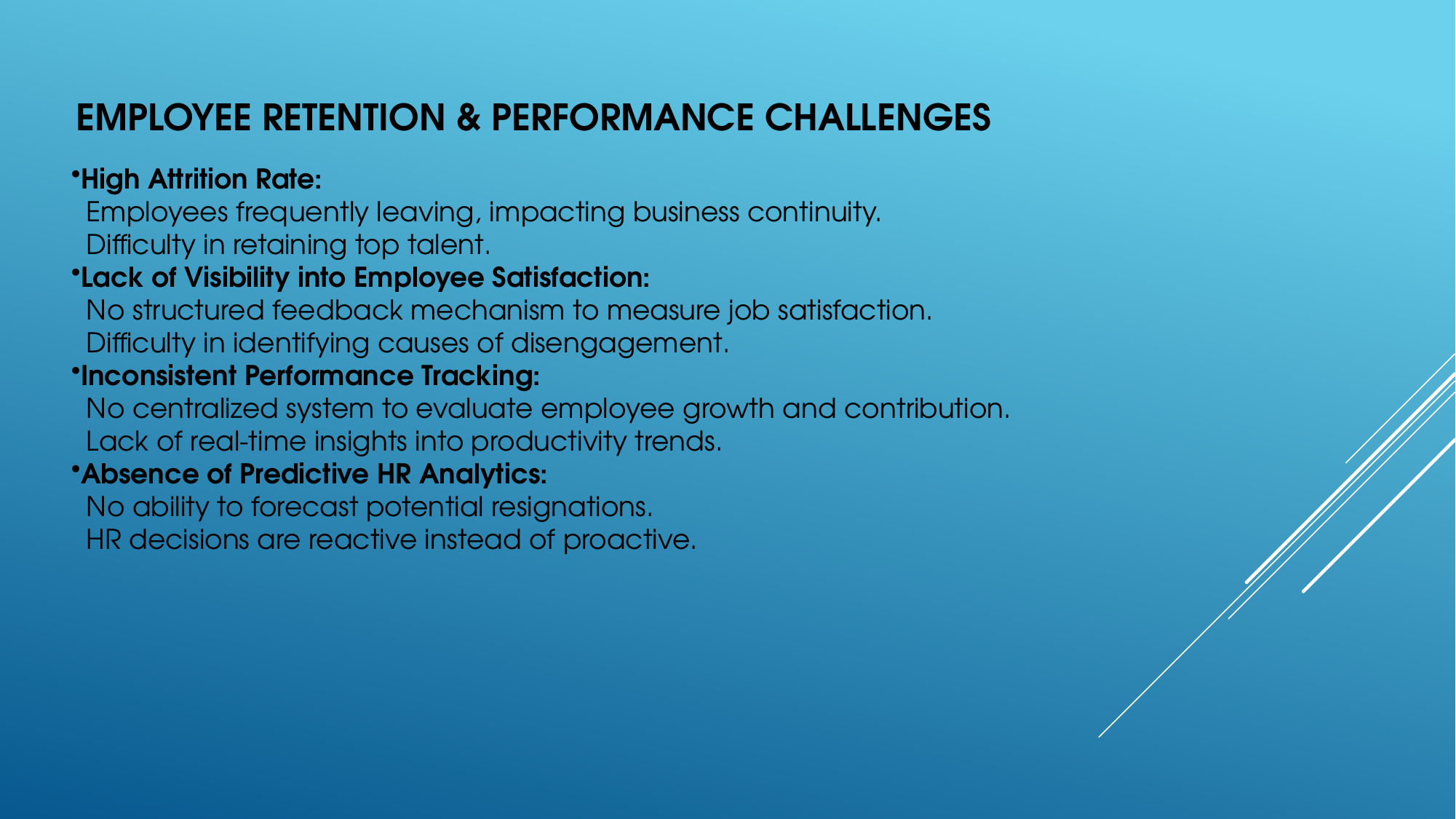

EMPLOYEE RETENTION & PERFORMANCE CHALLENGES
High Attrition Rate:
  Employees frequently leaving, impacting business continuity.
  Difficulty in retaining top talent.
Lack of Visibility into Employee Satisfaction:
  No structured feedback mechanism to measure job satisfaction.
  Difficulty in identifying causes of disengagement.
Inconsistent Performance Tracking:
  No centralized system to evaluate employee growth and contribution.
  Lack of real-time insights into productivity trends.
Absence of Predictive HR Analytics:
  No ability to forecast potential resignations.
  HR decisions are reactive instead of proactive.